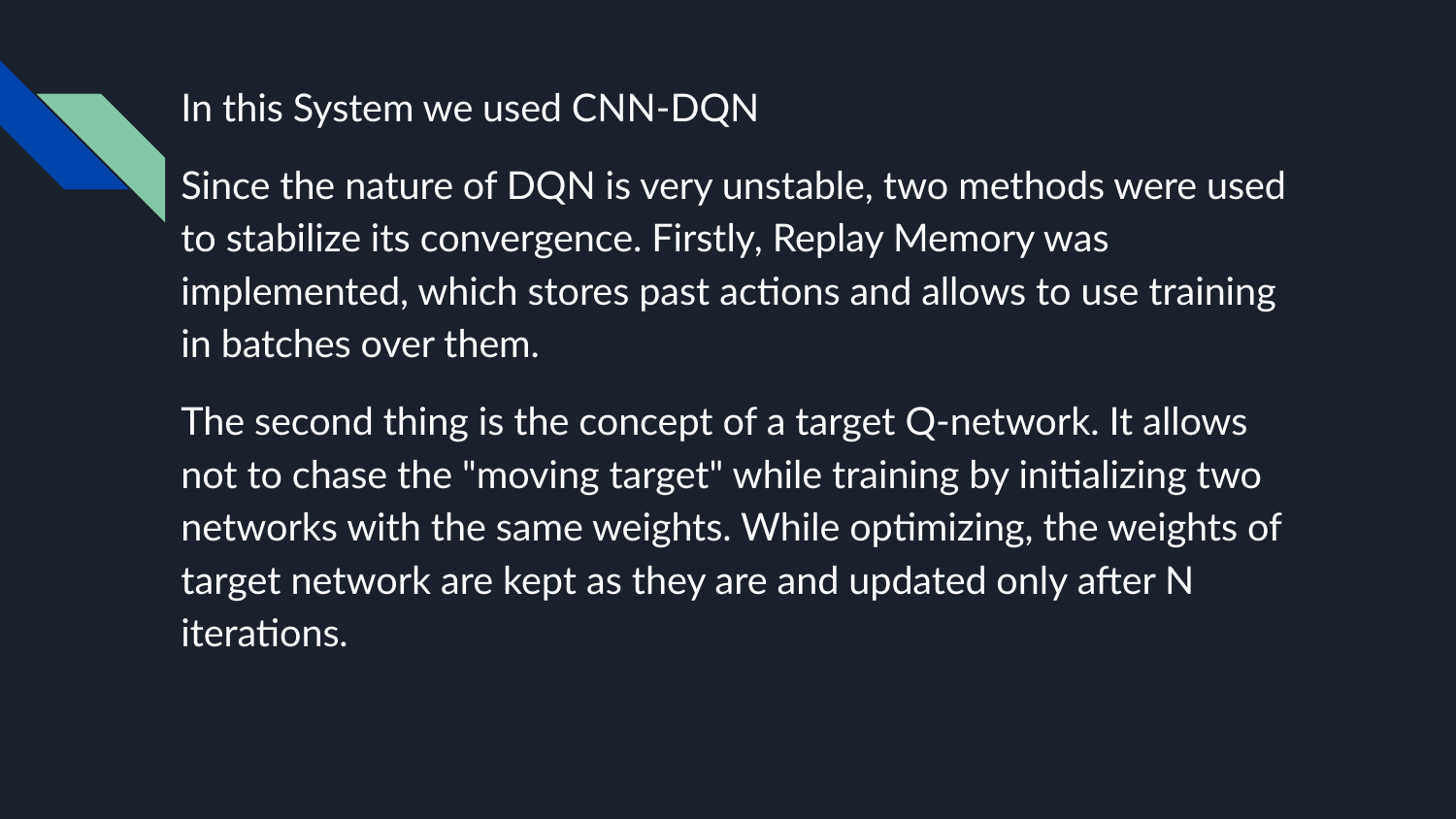

In this System we used CNN-DQN
Since the nature of DQN is very unstable, two methods were used to stabilize its convergence. Firstly, Replay Memory was implemented, which stores past actions and allows to use training in batches over them.
The second thing is the concept of a target Q-network. It allows not to chase the "moving target" while training by initializing two networks with the same weights. While optimizing, the weights of target network are kept as they are and updated only after N iterations.
#